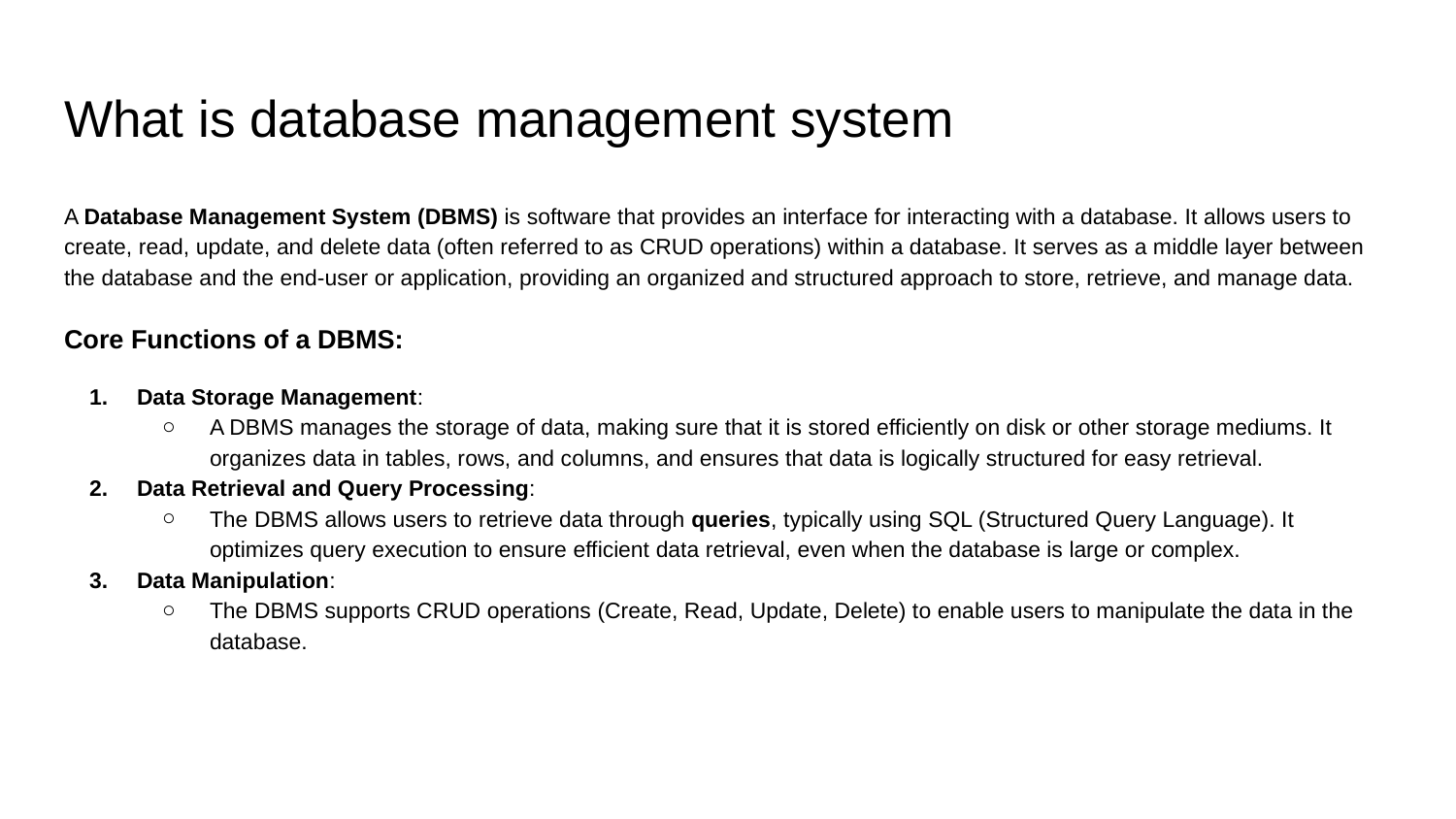

# What is database management system
A Database Management System (DBMS) is software that provides an interface for interacting with a database. It allows users to create, read, update, and delete data (often referred to as CRUD operations) within a database. It serves as a middle layer between the database and the end-user or application, providing an organized and structured approach to store, retrieve, and manage data.
Core Functions of a DBMS:
Data Storage Management:
A DBMS manages the storage of data, making sure that it is stored efficiently on disk or other storage mediums. It organizes data in tables, rows, and columns, and ensures that data is logically structured for easy retrieval.
Data Retrieval and Query Processing:
The DBMS allows users to retrieve data through queries, typically using SQL (Structured Query Language). It optimizes query execution to ensure efficient data retrieval, even when the database is large or complex.
Data Manipulation:
The DBMS supports CRUD operations (Create, Read, Update, Delete) to enable users to manipulate the data in the database.